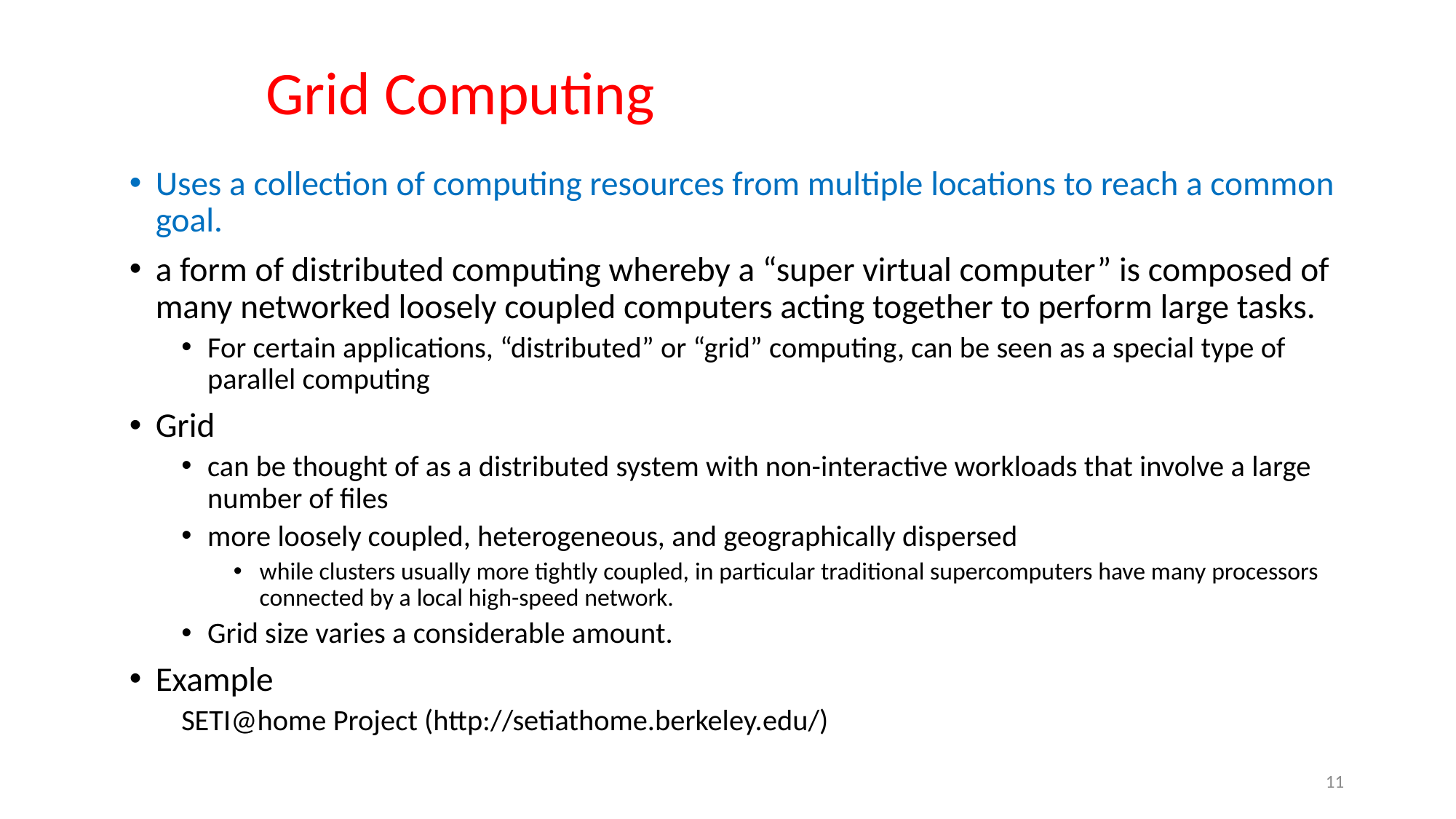

# Grid Computing
Uses a collection of computing resources from multiple locations to reach a common goal.
a form of distributed computing whereby a “super virtual computer” is composed of many networked loosely coupled computers acting together to perform large tasks.
For certain applications, “distributed” or “grid” computing, can be seen as a special type of parallel computing
Grid
can be thought of as a distributed system with non-interactive workloads that involve a large number of files
more loosely coupled, heterogeneous, and geographically dispersed
while clusters usually more tightly coupled, in particular traditional supercomputers have many processors connected by a local high-speed network.
Grid size varies a considerable amount.
Example
SETI@home Project (http://setiathome.berkeley.edu/)

11